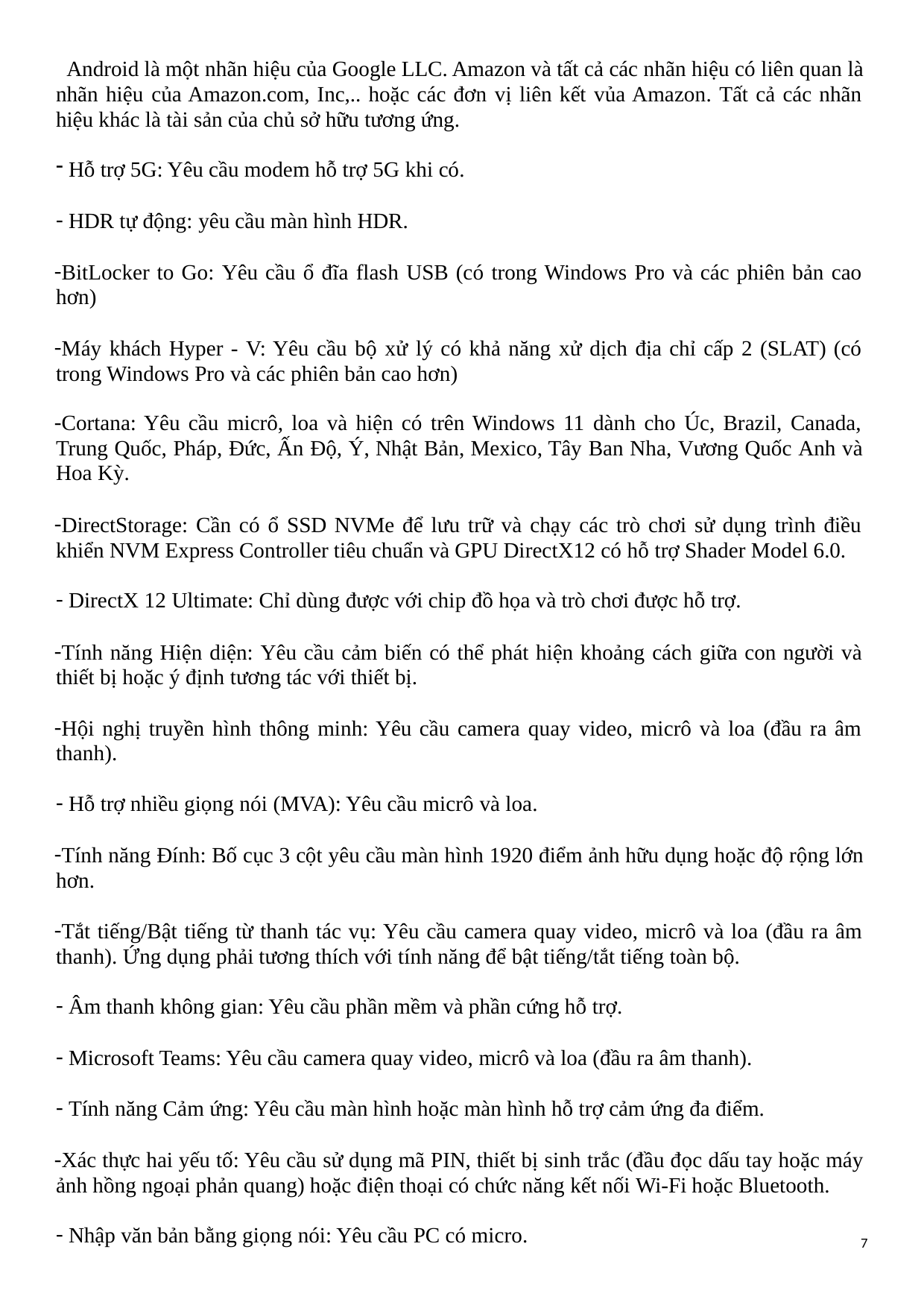

Android là một nhãn hiệu của Google LLC. Amazon và tất cả các nhãn hiệu có liên quan là  nhãn hiệu của Amazon.com, Inc,.. hoặc các đơn vị liên kết vủa Amazon. Tất cả các nhãn  hiệu khác là tài sản của chủ sở hữu tương ứng.

Hỗ trợ 5G: Yêu cầu modem hỗ trợ 5G khi có.

HDR tự động: yêu cầu màn hình HDR.

BitLocker to Go: Yêu cầu ổ đĩa flash USB (có trong Windows Pro và các phiên bản cao  hơn)

Máy khách Hyper - V: Yêu cầu bộ xử lý có khả năng xử dịch địa chỉ cấp 2 (SLAT) (có  trong Windows Pro và các phiên bản cao hơn)

Cortana: Yêu cầu micrô, loa và hiện có trên Windows 11 dành cho Úc, Brazil, Canada,  Trung Quốc, Pháp, Đức, Ấn Độ, Ý, Nhật Bản, Mexico, Tây Ban Nha, Vương Quốc Anh và  Hoa Kỳ.

DirectStorage: Cần có ổ SSD NVMe để lưu trữ và chạy các trò chơi sử dụng trình điều  khiển NVM Express Controller tiêu chuẩn và GPU DirectX12 có hỗ trợ Shader Model 6.0.

DirectX 12 Ultimate: Chỉ dùng được với chip đồ họa và trò chơi được hỗ trợ.

Tính năng Hiện diện: Yêu cầu cảm biến có thể phát hiện khoảng cách giữa con người và  thiết bị hoặc ý định tương tác với thiết bị.

Hội nghị truyền hình thông minh: Yêu cầu camera quay video, micrô và loa (đầu ra âm  thanh).

Hỗ trợ nhiều giọng nói (MVA): Yêu cầu micrô và loa.

Tính năng Đính: Bố cục 3 cột yêu cầu màn hình 1920 điểm ảnh hữu dụng hoặc độ rộng lớn  hơn.

Tắt tiếng/Bật tiếng từ thanh tác vụ: Yêu cầu camera quay video, micrô và loa (đầu ra âm  thanh). Ứng dụng phải tương thích với tính năng để bật tiếng/tắt tiếng toàn bộ.

Âm thanh không gian: Yêu cầu phần mềm và phần cứng hỗ trợ.

Microsoft Teams: Yêu cầu camera quay video, micrô và loa (đầu ra âm thanh).

Tính năng Cảm ứng: Yêu cầu màn hình hoặc màn hình hỗ trợ cảm ứng đa điểm.

Xác thực hai yếu tố: Yêu cầu sử dụng mã PIN, thiết bị sinh trắc (đầu đọc dấu tay hoặc máy  ảnh hồng ngoại phản quang) hoặc điện thoại có chức năng kết nối Wi-Fi hoặc Bluetooth.

Nhập văn bản bằng giọng nói: Yêu cầu PC có micro.
7